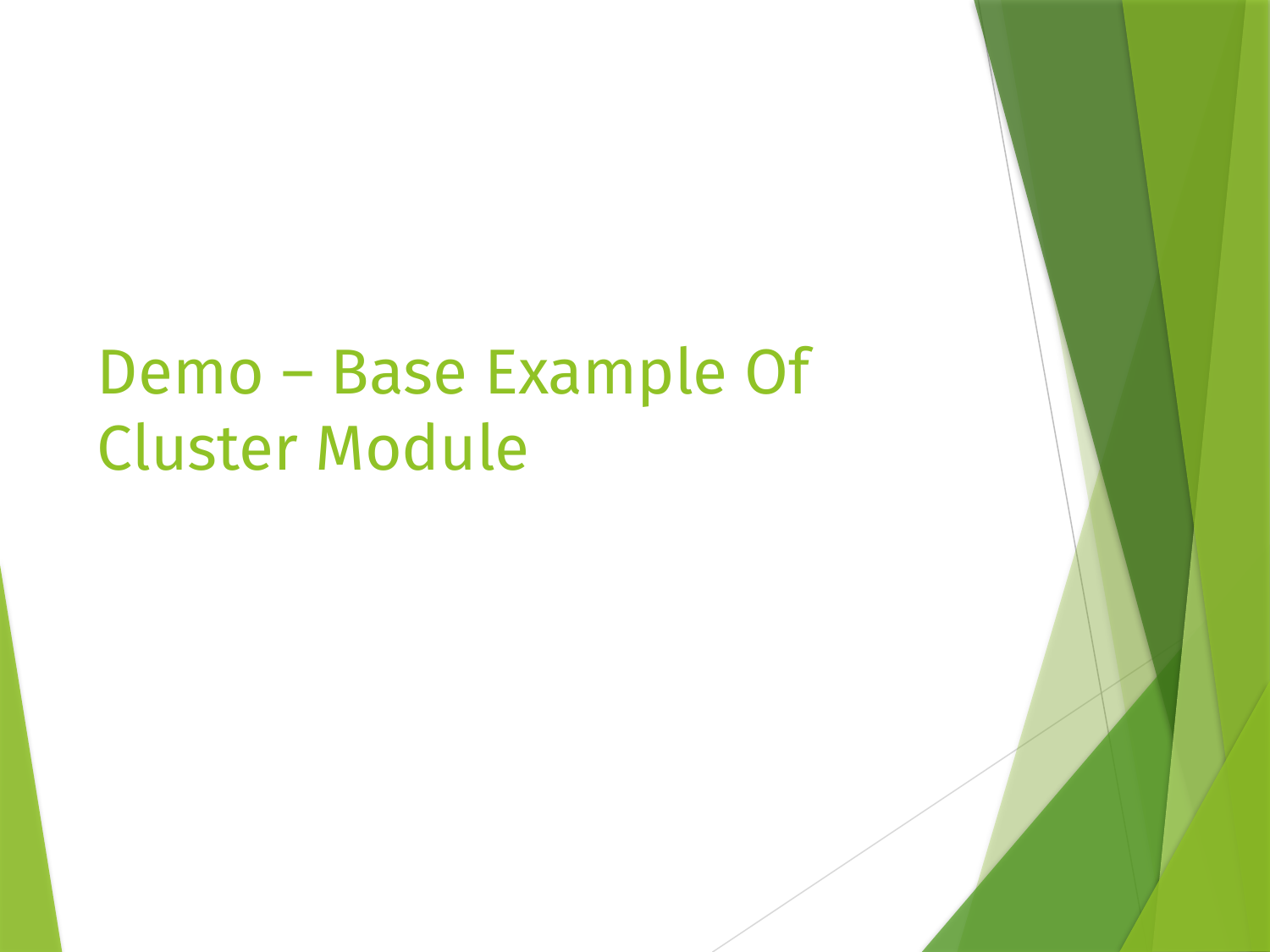

# Demo – Base Example Of Cluster Module